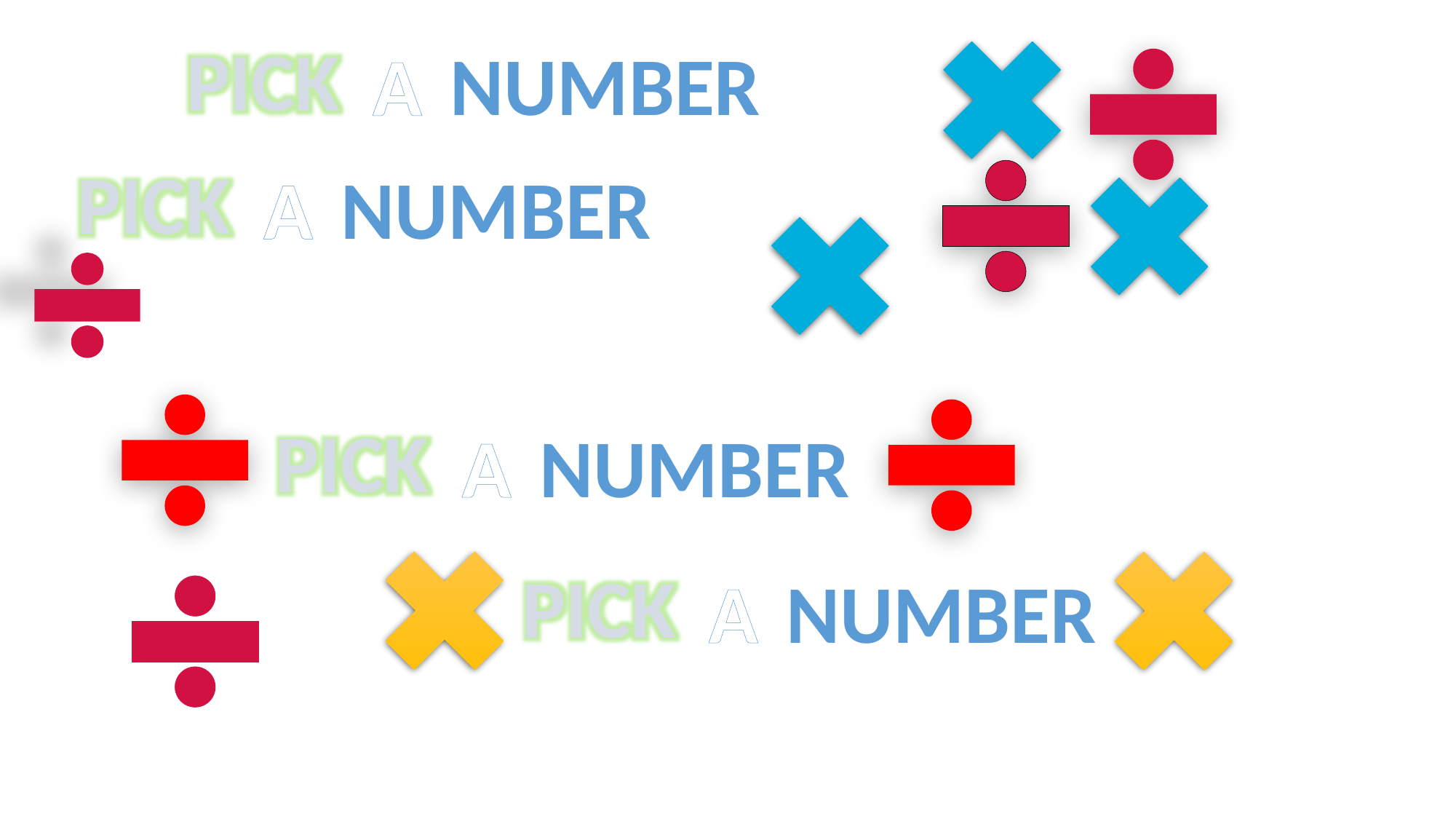

PICK
A
NUMBER
PICK
A
NUMBER

PICK
A
NUMBER

PICK
A
NUMBER